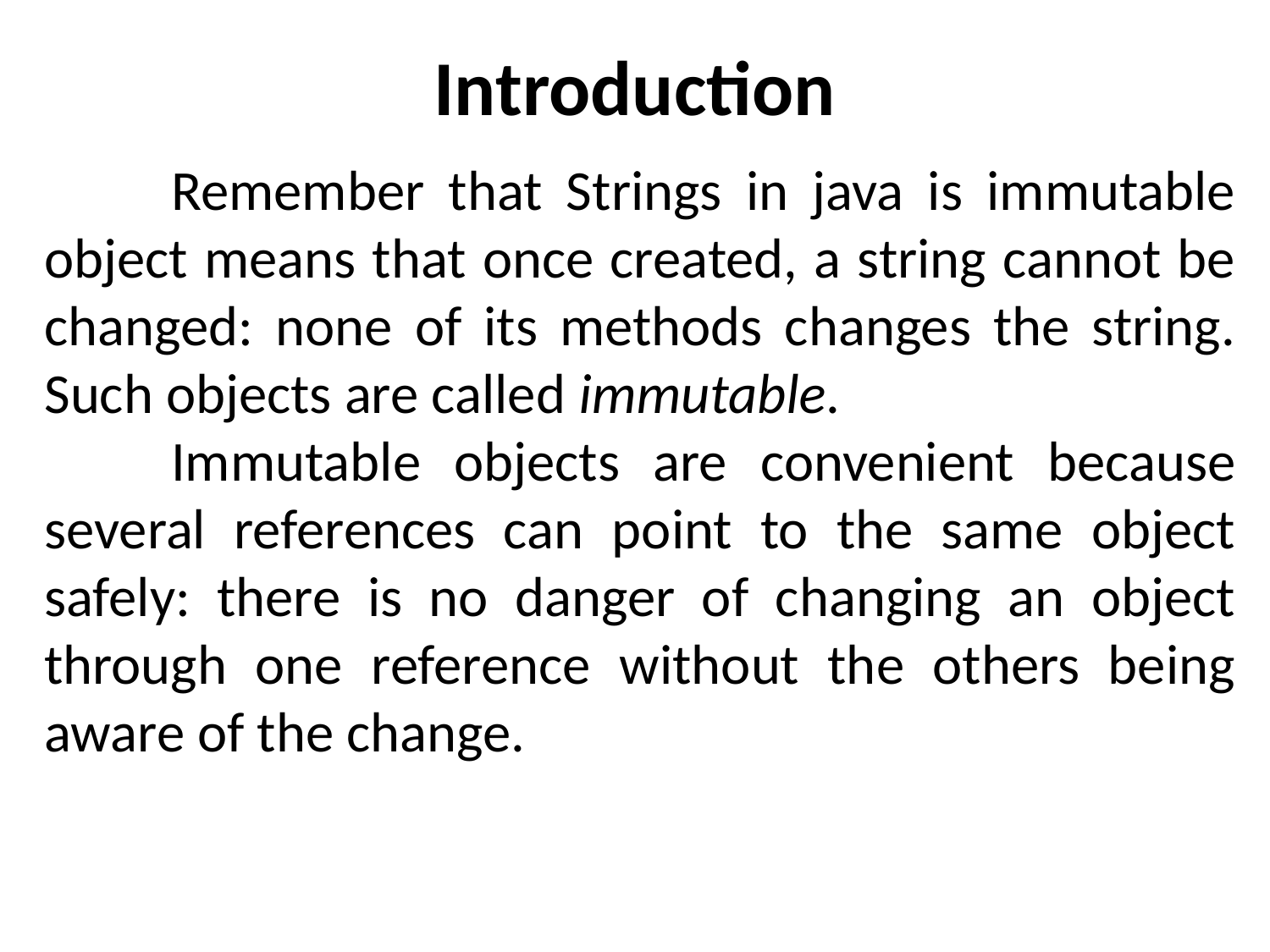

# Introduction
	Remember that Strings in java is immutable object means that once created, a string cannot be changed: none of its methods changes the string. Such objects are called immutable.
	Immutable objects are convenient because several references can point to the same object safely: there is no danger of changing an object through one reference without the others being aware of the change.